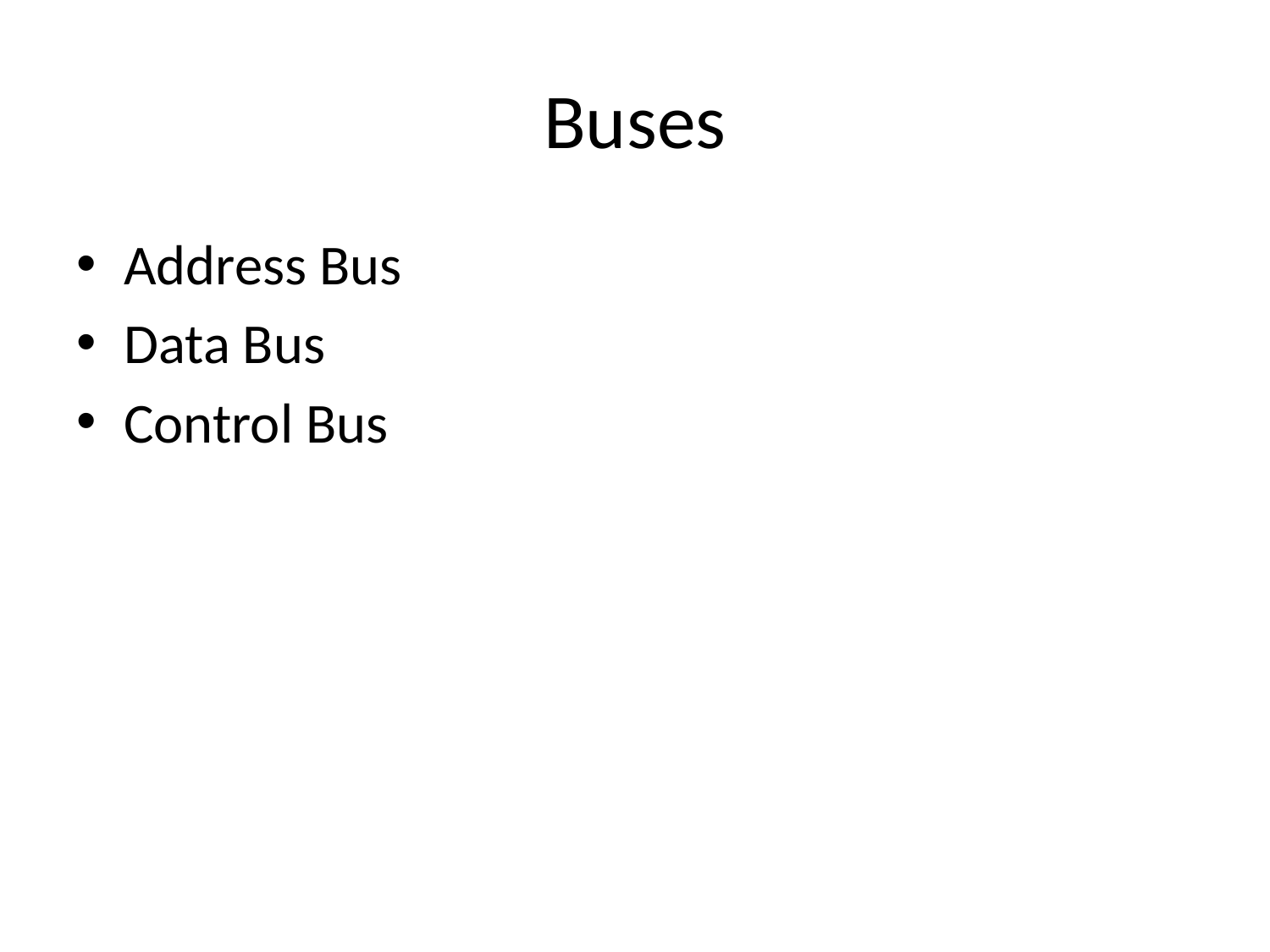

# Buses
Address Bus
Data Bus
Control Bus